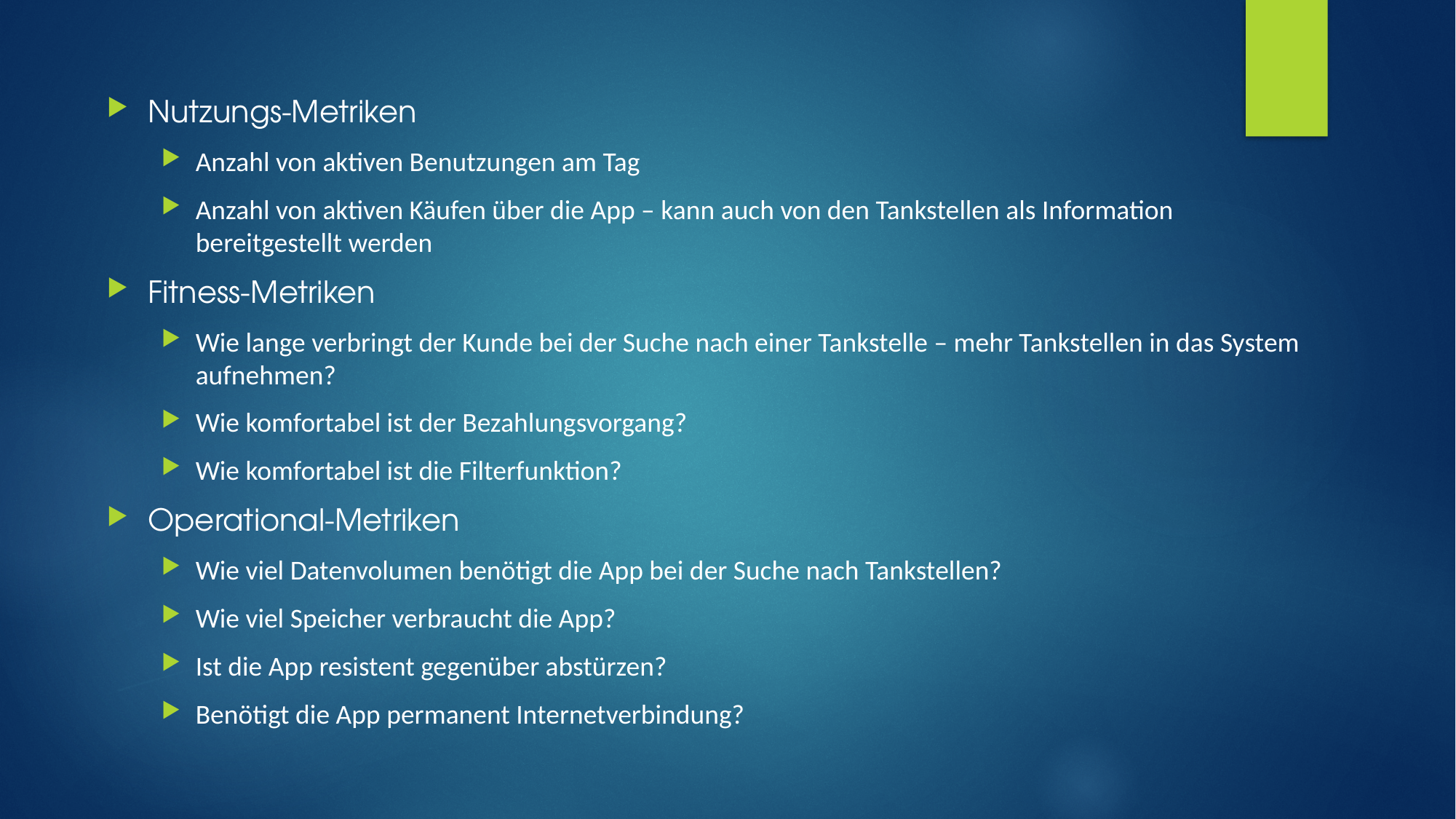

Nutzungs-Metriken
Anzahl von aktiven Benutzungen am Tag
Anzahl von aktiven Käufen über die App – kann auch von den Tankstellen als Information bereitgestellt werden
Fitness-Metriken
Wie lange verbringt der Kunde bei der Suche nach einer Tankstelle – mehr Tankstellen in das System aufnehmen?
Wie komfortabel ist der Bezahlungsvorgang?
Wie komfortabel ist die Filterfunktion?
Operational-Metriken
Wie viel Datenvolumen benötigt die App bei der Suche nach Tankstellen?
Wie viel Speicher verbraucht die App?
Ist die App resistent gegenüber abstürzen?
Benötigt die App permanent Internetverbindung?